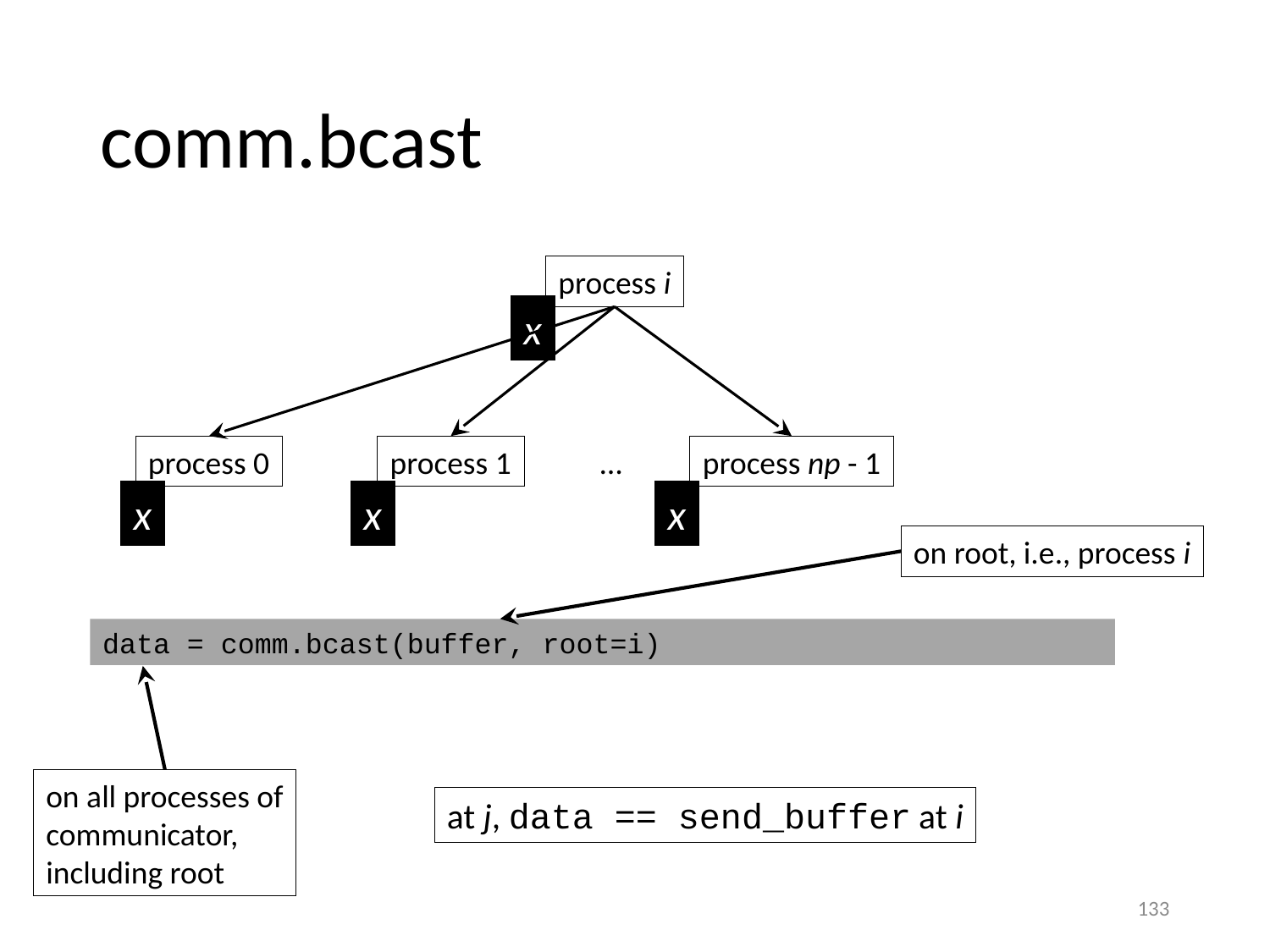

# comm.bcast
process i
x
x
x
x
process 0
process 1
…
process np - 1
on root, i.e., process i
data = comm.bcast(buffer, root=i)
on all processes of
communicator,
including root
at j, data == send_buffer at i
133